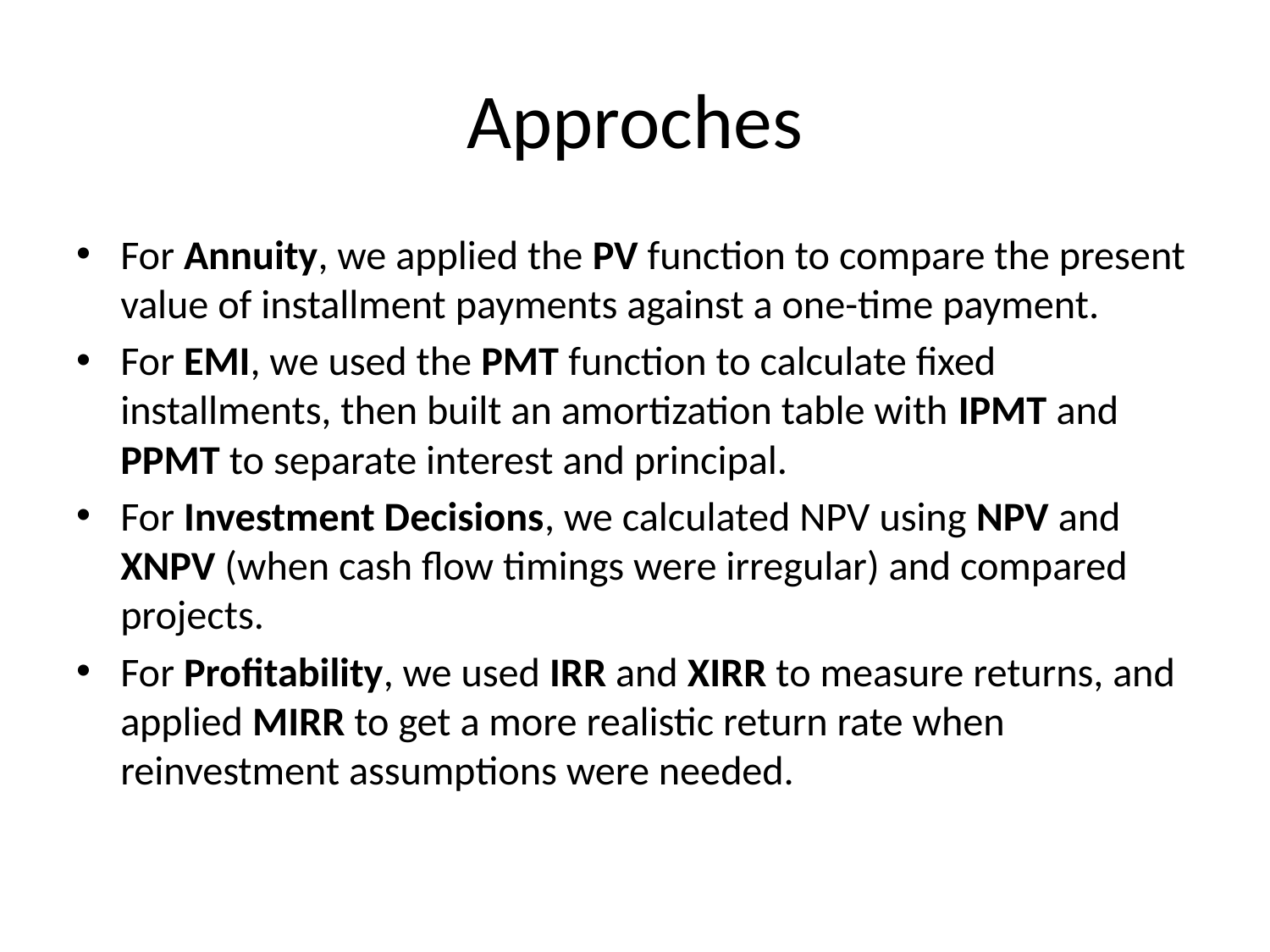

# Approches
For Annuity, we applied the PV function to compare the present value of installment payments against a one-time payment.
For EMI, we used the PMT function to calculate fixed installments, then built an amortization table with IPMT and PPMT to separate interest and principal.
For Investment Decisions, we calculated NPV using NPV and XNPV (when cash flow timings were irregular) and compared projects.
For Profitability, we used IRR and XIRR to measure returns, and applied MIRR to get a more realistic return rate when reinvestment assumptions were needed.